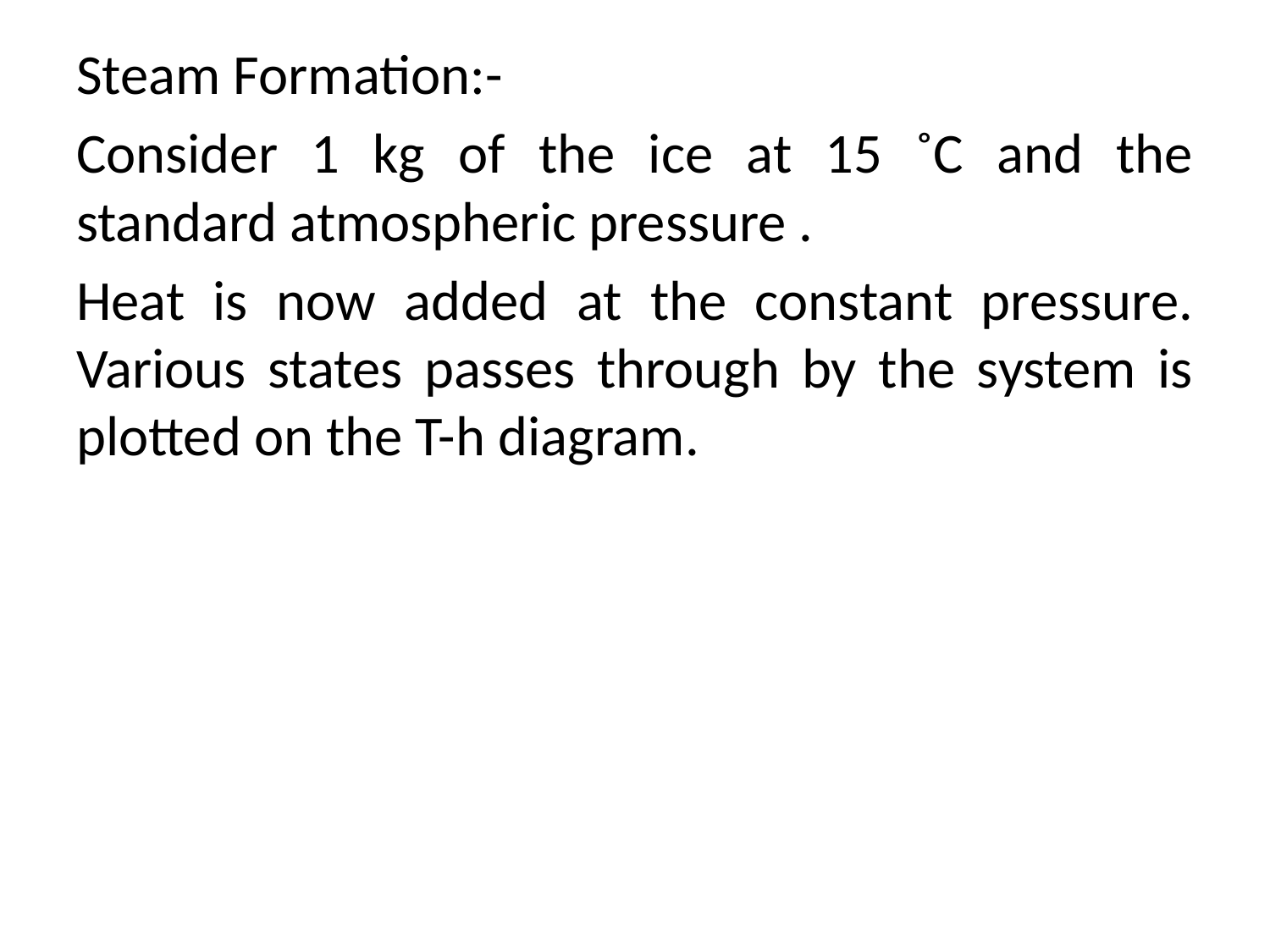

Steam Formation:-
Consider 1 kg of the ice at 15 ˚C and the standard atmospheric pressure .
Heat is now added at the constant pressure. Various states passes through by the system is plotted on the T-h diagram.